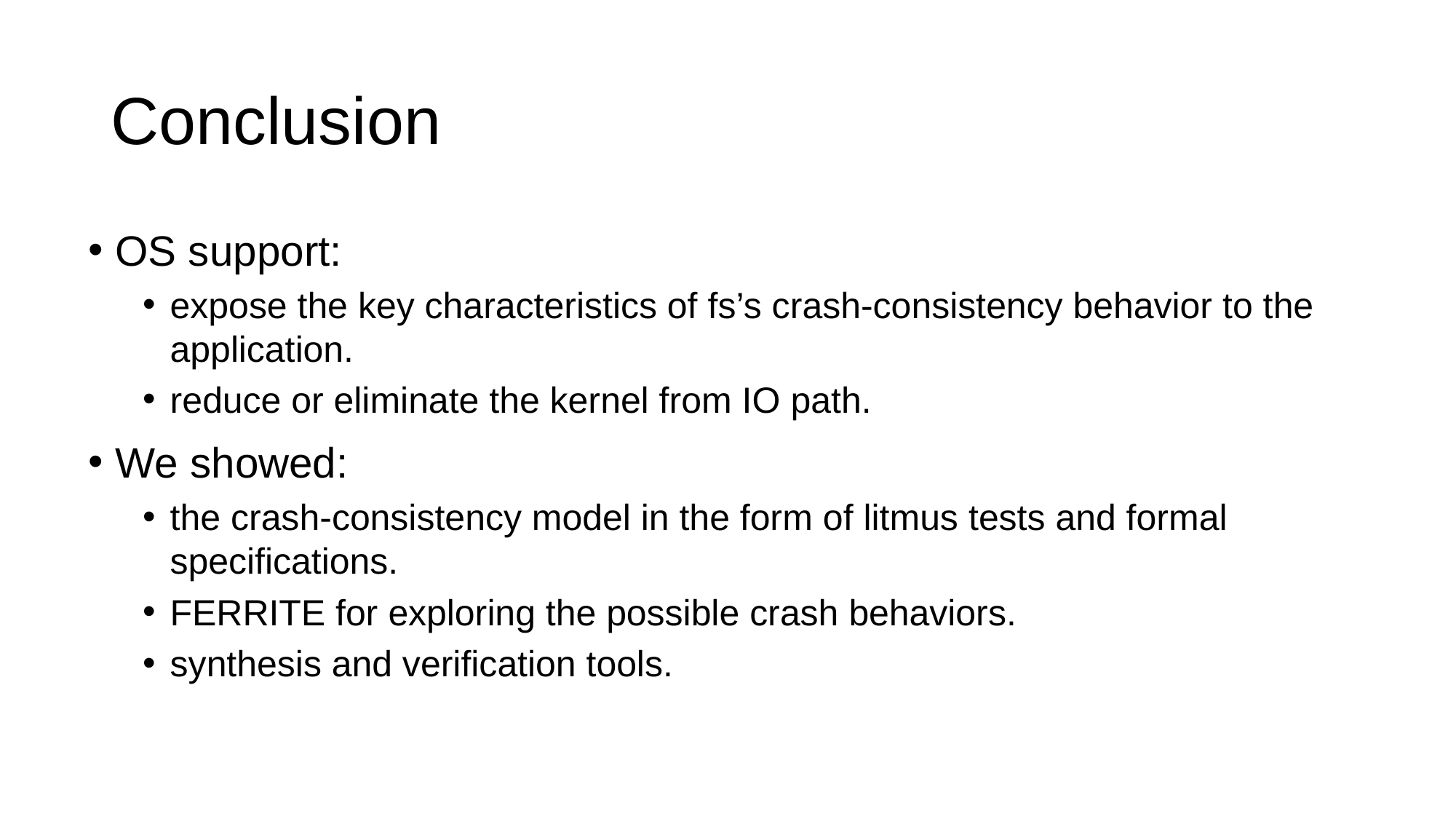

# Conclusion
OS support:
expose the key characteristics of fs’s crash-consistency behavior to the application.
reduce or eliminate the kernel from IO path.
We showed:
the crash-consistency model in the form of litmus tests and formal specifications.
FERRITE for exploring the possible crash behaviors.
synthesis and verification tools.